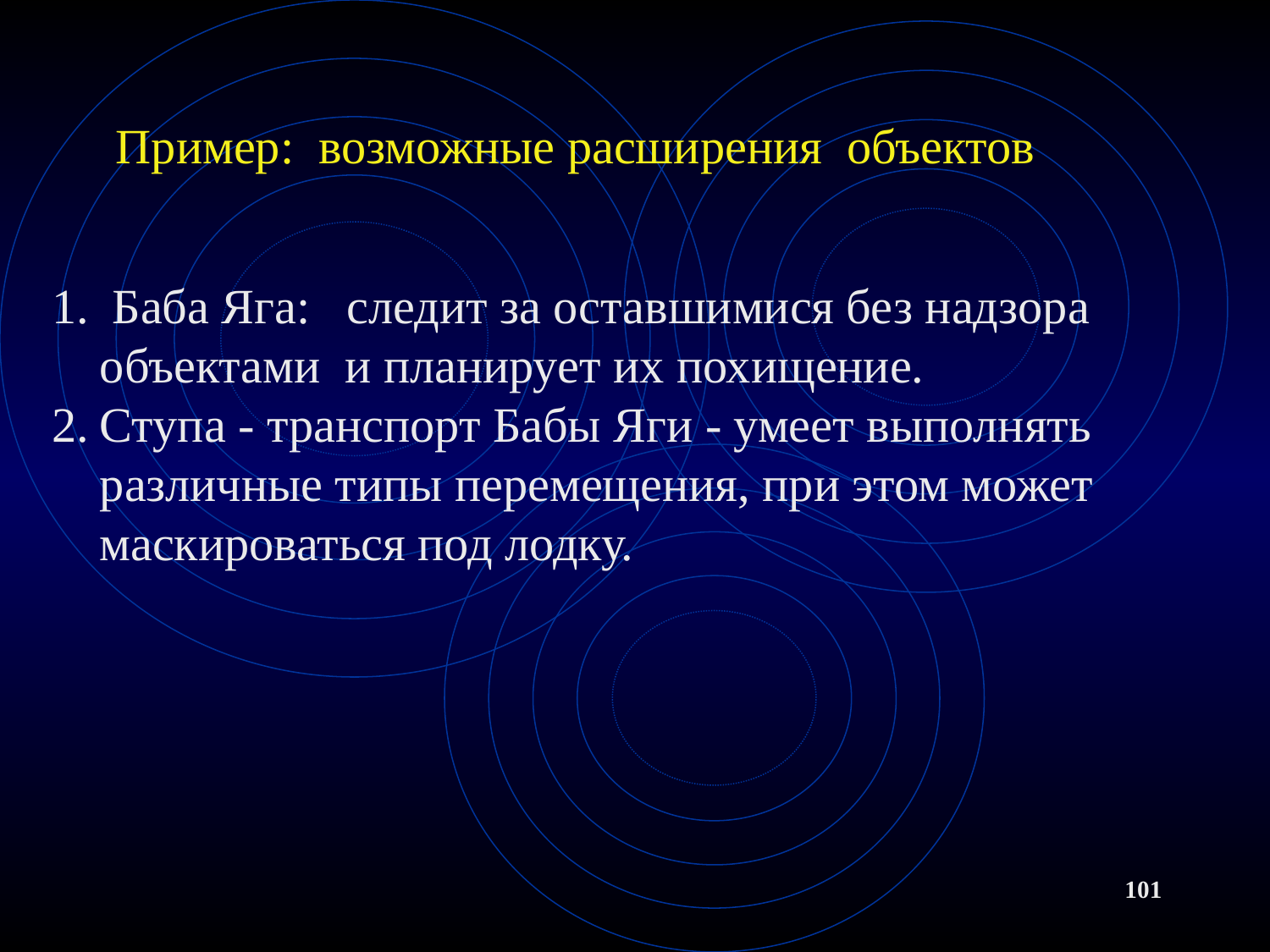

# Пример:  возможные расширения  объектов
 Баба Яга:   следит за оставшимися без надзора объектами  и планирует их похищение.
Ступа - транспорт Бабы Яги - умеет выполнять различные типы перемещения, при этом может маскироваться под лодку.

101